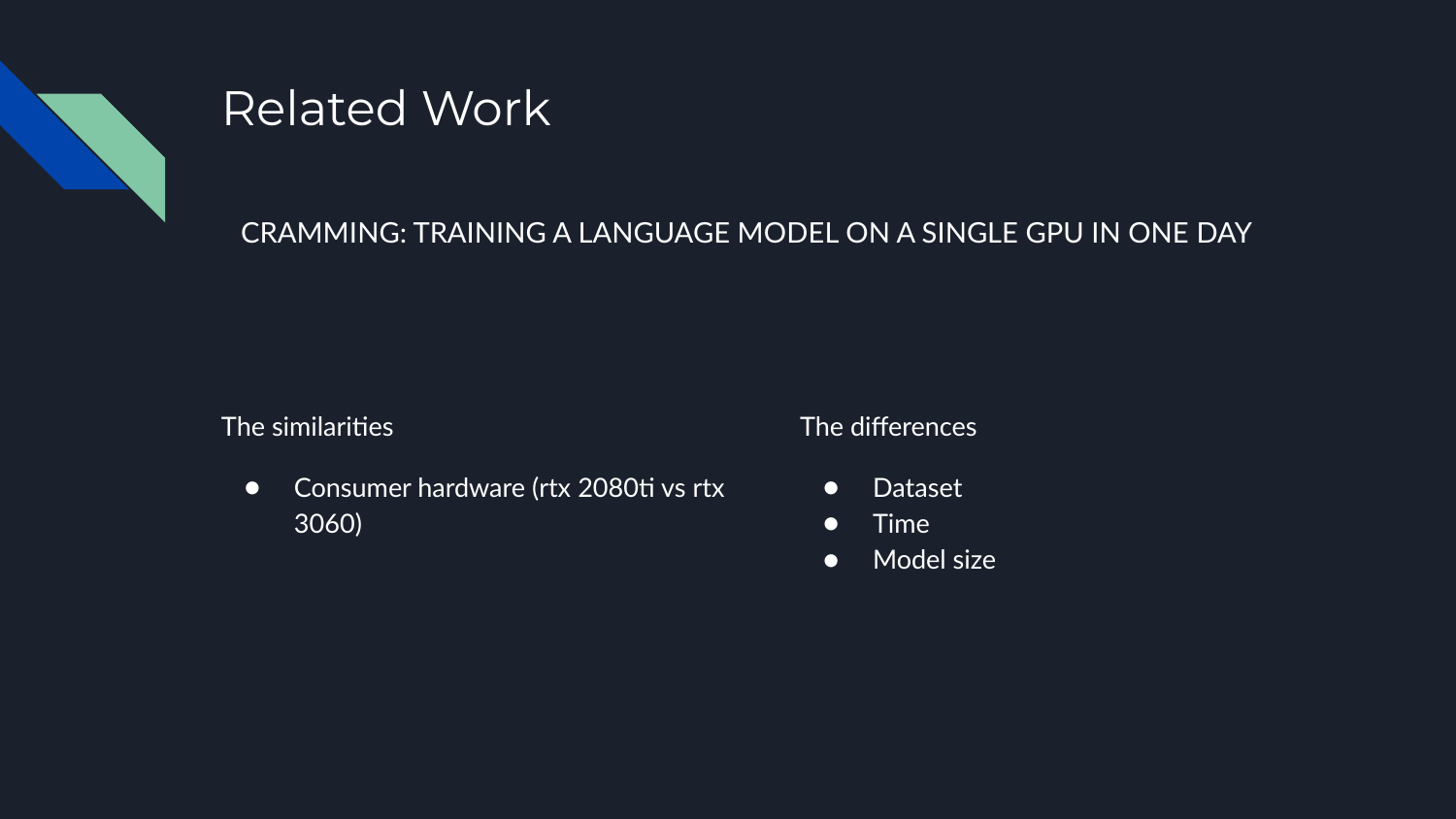

# Related Work
CRAMMING: TRAINING A LANGUAGE MODEL ON A SINGLE GPU IN ONE DAY

The similarities
Consumer hardware (rtx 2080ti vs rtx 3060)

The differences
Dataset
Time
Model size